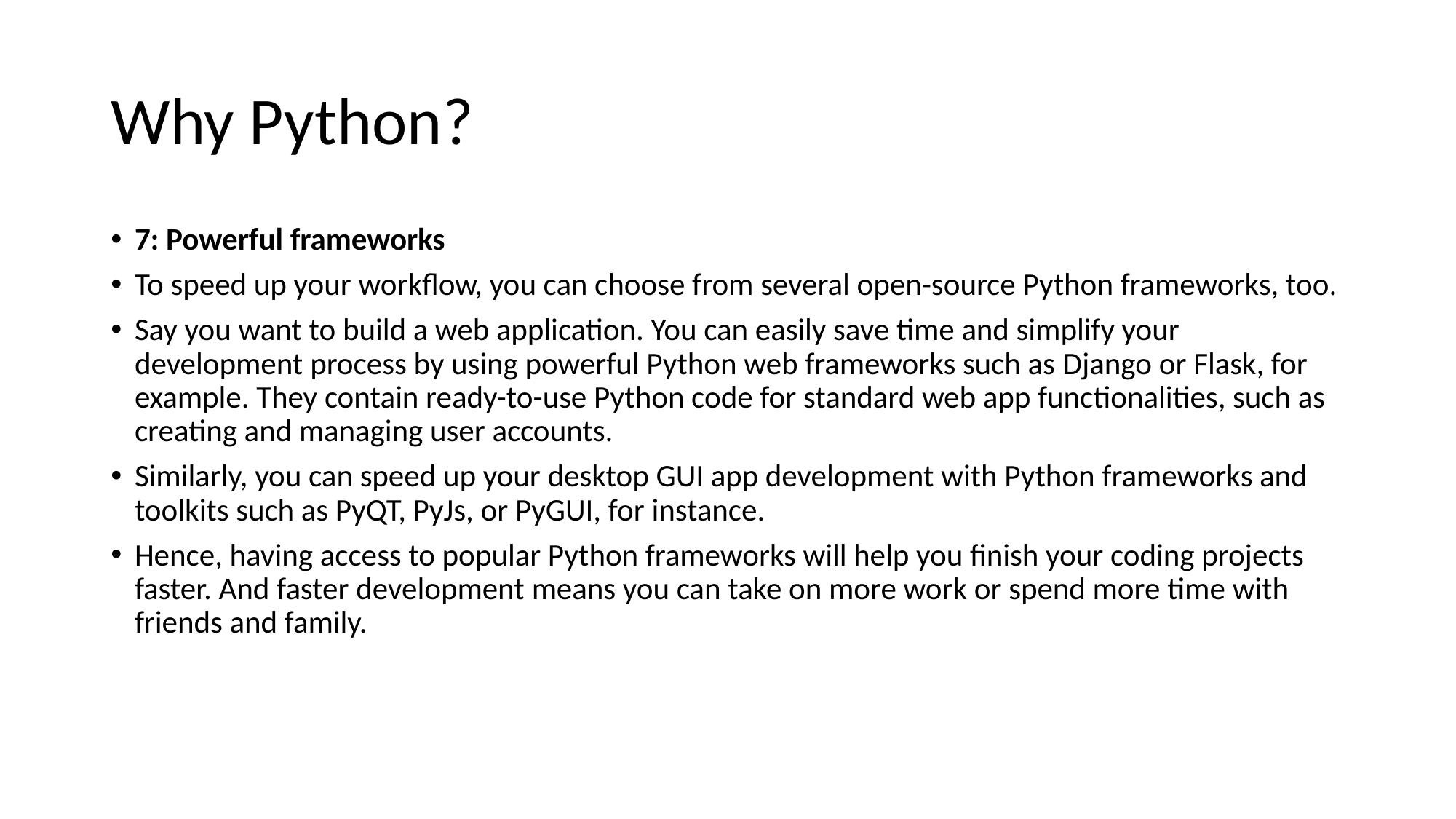

# Why Python?
7: Powerful frameworks
To speed up your workflow, you can choose from several open-source Python frameworks, too.
Say you want to build a web application. You can easily save time and simplify your development process by using powerful Python web frameworks such as Django or Flask, for example. They contain ready-to-use Python code for standard web app functionalities, such as creating and managing user accounts.
Similarly, you can speed up your desktop GUI app development with Python frameworks and toolkits such as PyQT, PyJs, or PyGUI, for instance.
Hence, having access to popular Python frameworks will help you finish your coding projects faster. And faster development means you can take on more work or spend more time with friends and family.